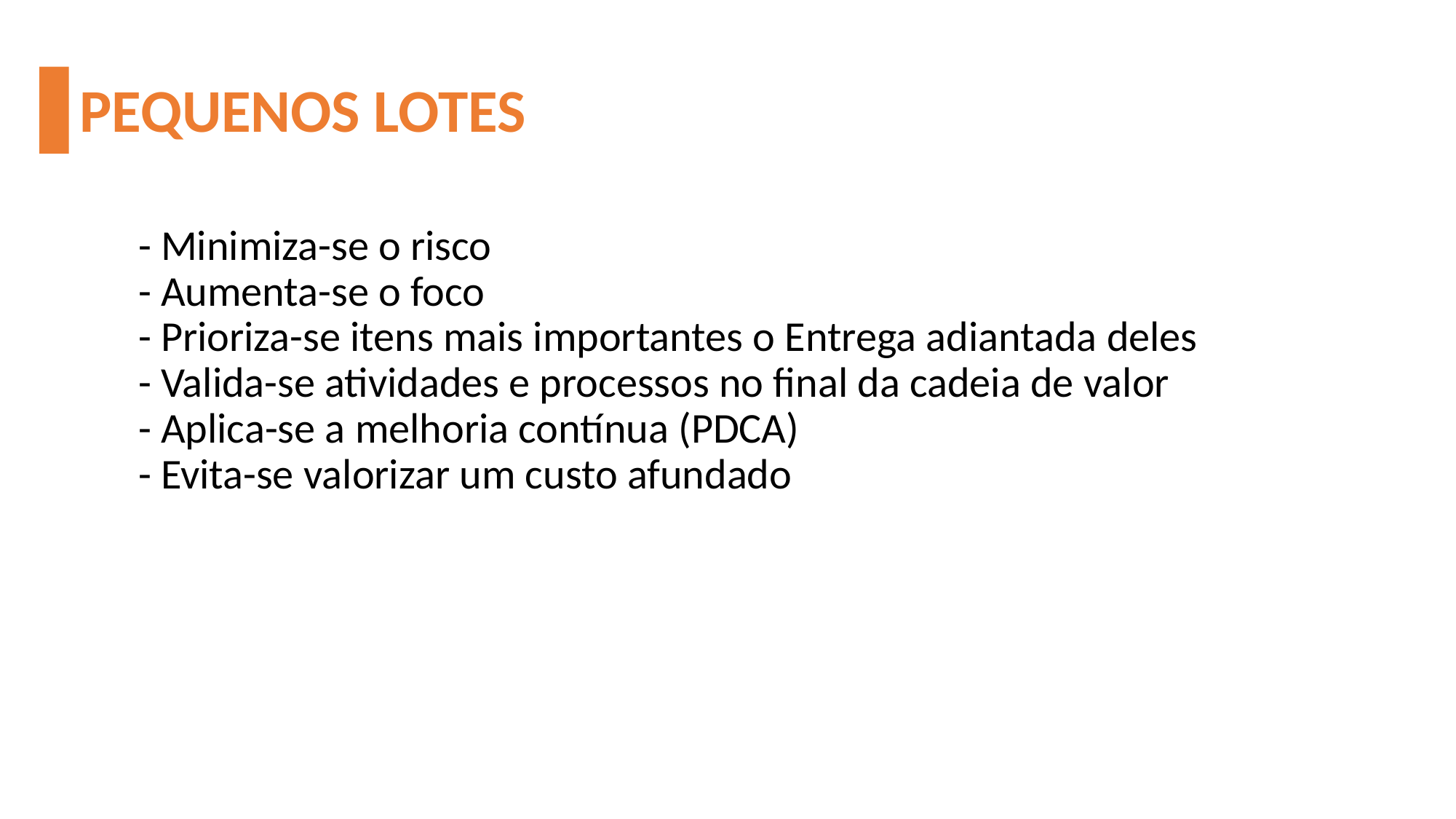

# PEQUENOS LOTES

- Minimiza-se o risco
- Aumenta-se o foco
- Prioriza-se itens mais importantes o Entrega adiantada deles
- Valida-se atividades e processos no final da cadeia de valor
- Aplica-se a melhoria contínua (PDCA)
- Evita-se valorizar um custo afundado